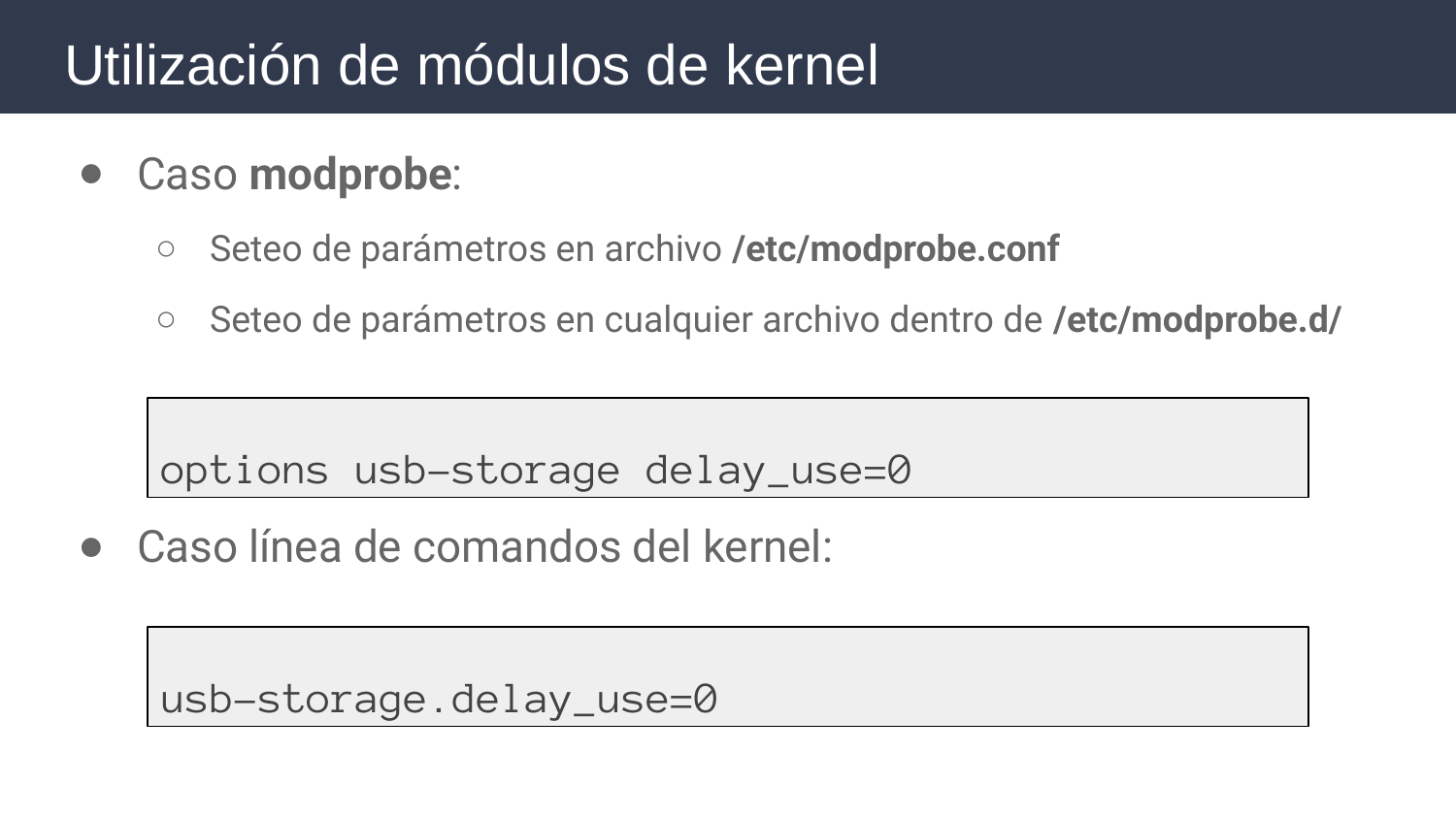

# Utilización de módulos de kernel

Caso modprobe:
Seteo de parámetros en archivo /etc/modprobe.conf
Seteo de parámetros en cualquier archivo dentro de /etc/modprobe.d/
Caso línea de comandos del kernel:
options usb-storage delay_use=0
usb-storage.delay_use=0